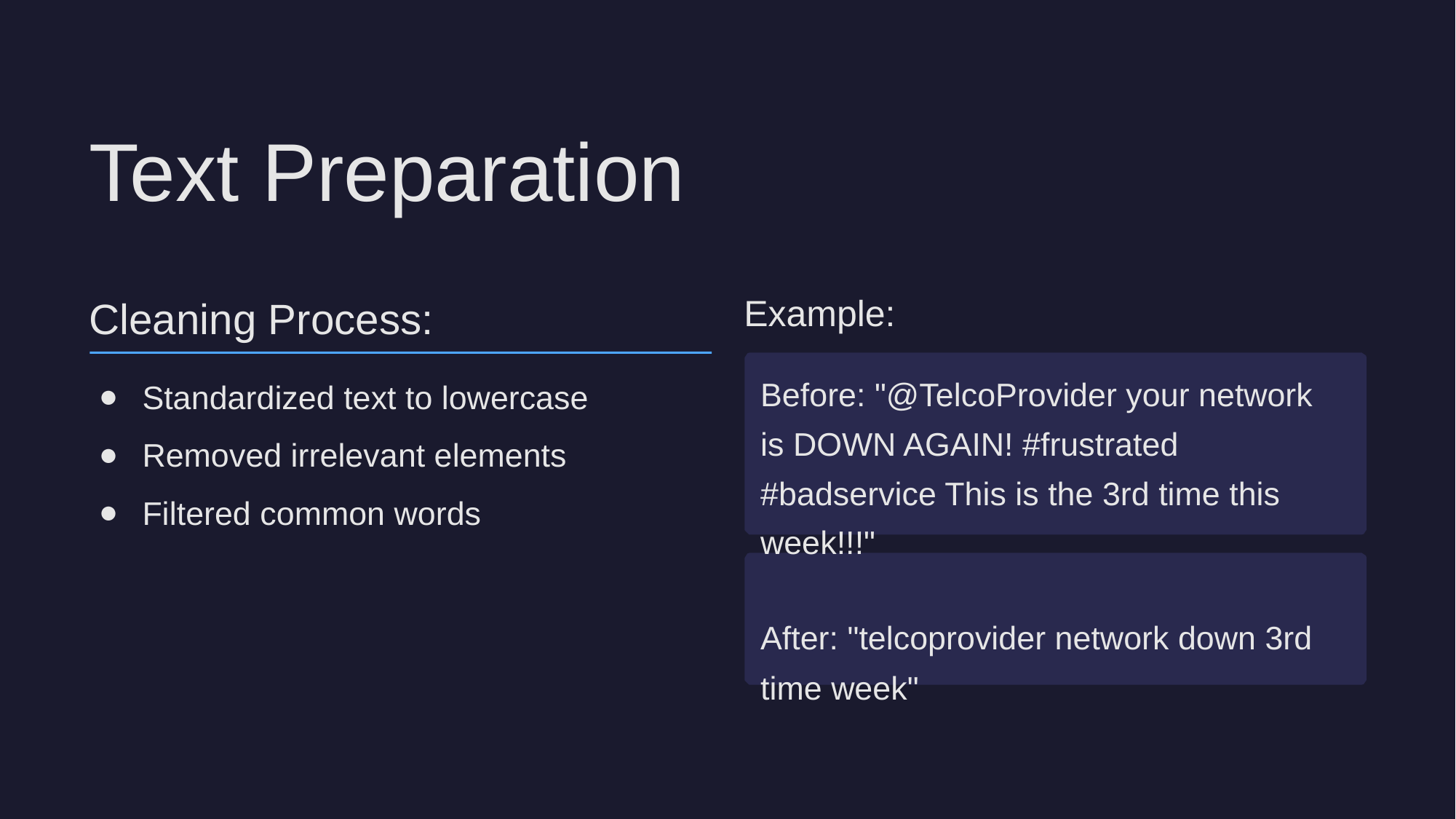

# Text Preparation
Example:
Before: "@TelcoProvider your network is DOWN AGAIN! #frustrated #badservice This is the 3rd time this week!!!"

After: "telcoprovider network down 3rd time week"
Cleaning Process:
Standardized text to lowercase
Removed irrelevant elements
Filtered common words